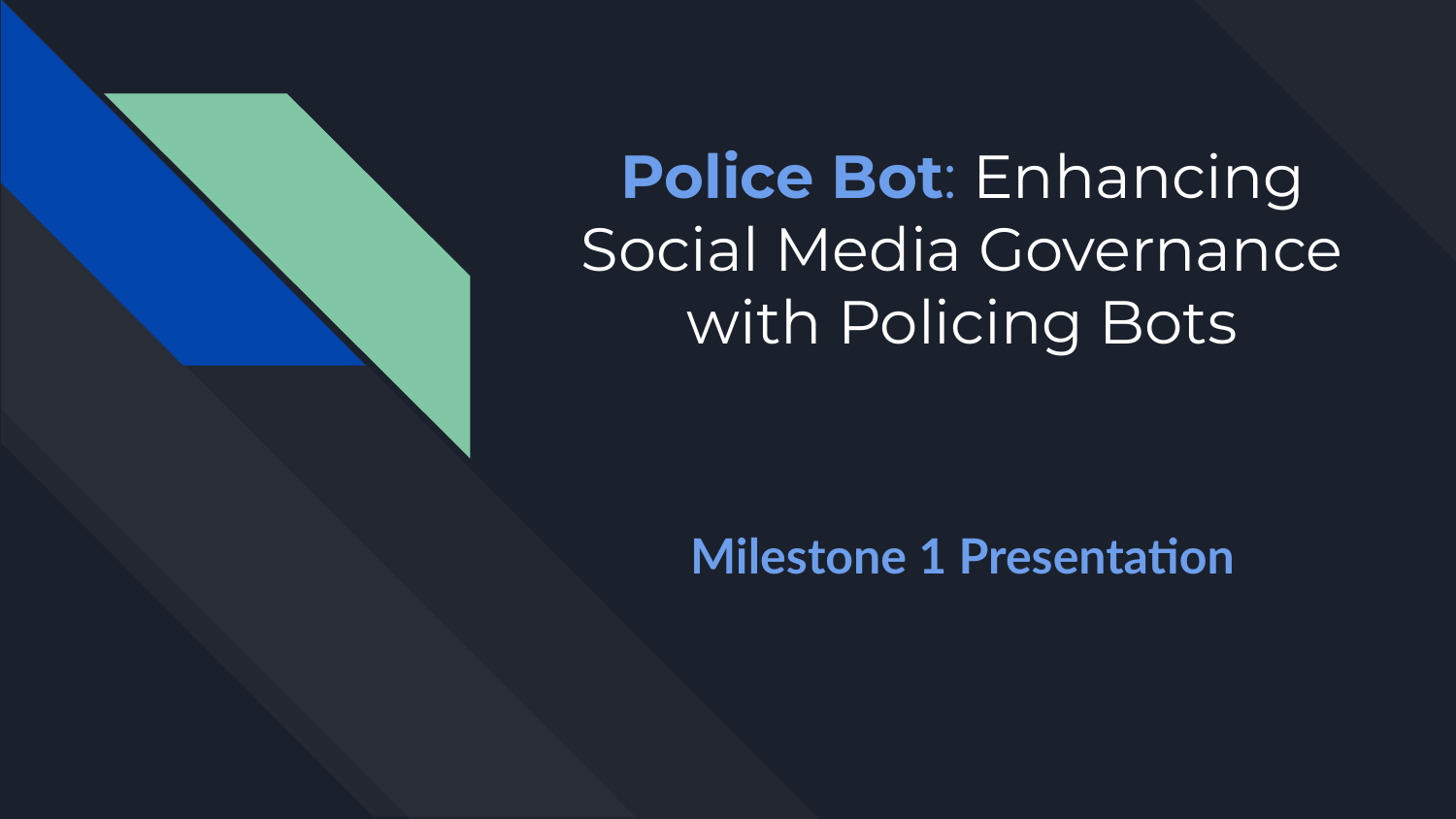

# Police Bot: Enhancing Social Media Governance with Policing Bots
Milestone 1 Presentation